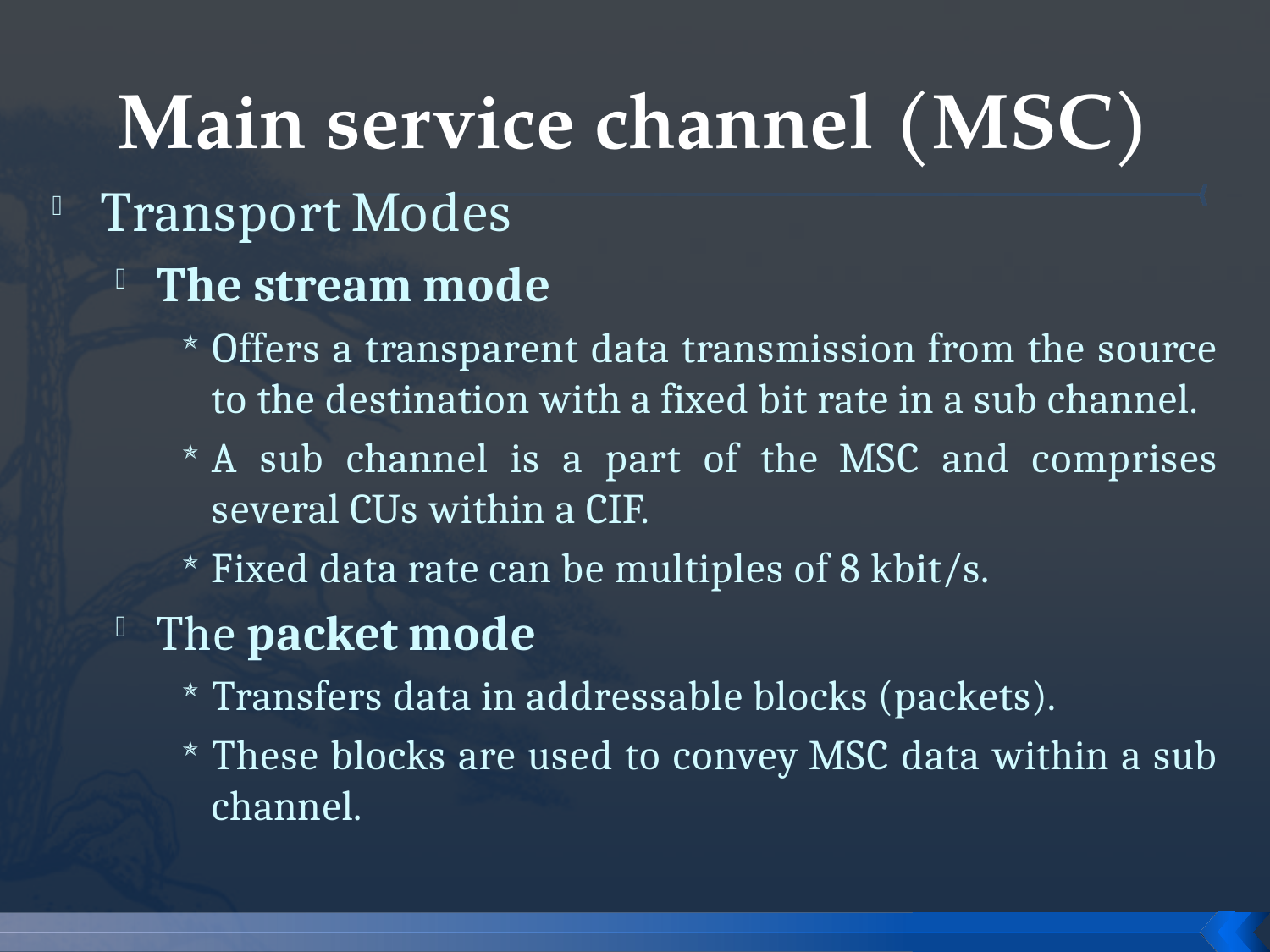

# Main service channel (MSC)
Transport Modes
The stream mode
Offers a transparent data transmission from the source to the destination with a fixed bit rate in a sub channel.
A sub channel is a part of the MSC and comprises several CUs within a CIF.
Fixed data rate can be multiples of 8 kbit/s.
The packet mode
Transfers data in addressable blocks (packets).
These blocks are used to convey MSC data within a sub channel.